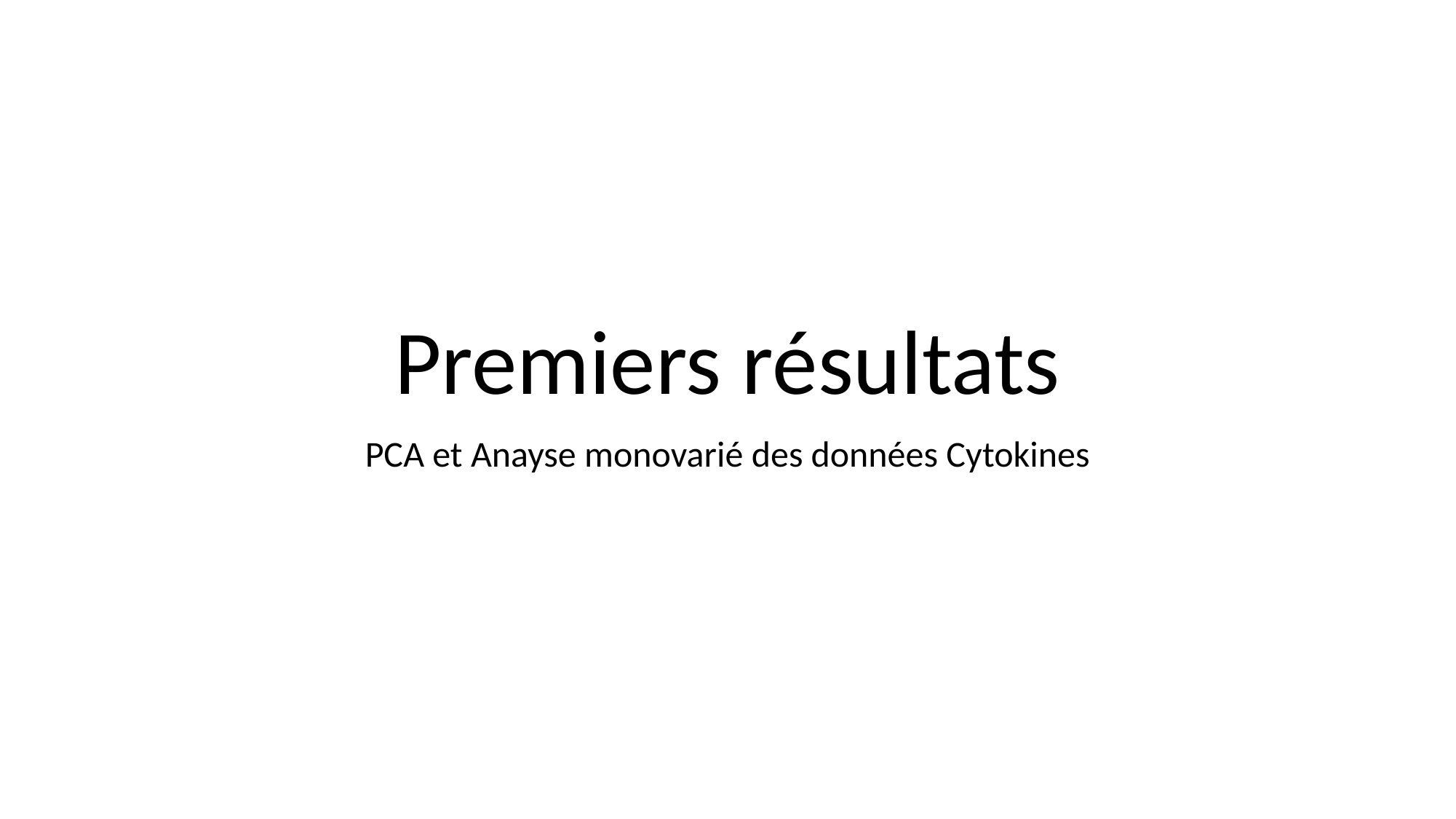

# Premiers résultats
PCA et Anayse monovarié des données Cytokines